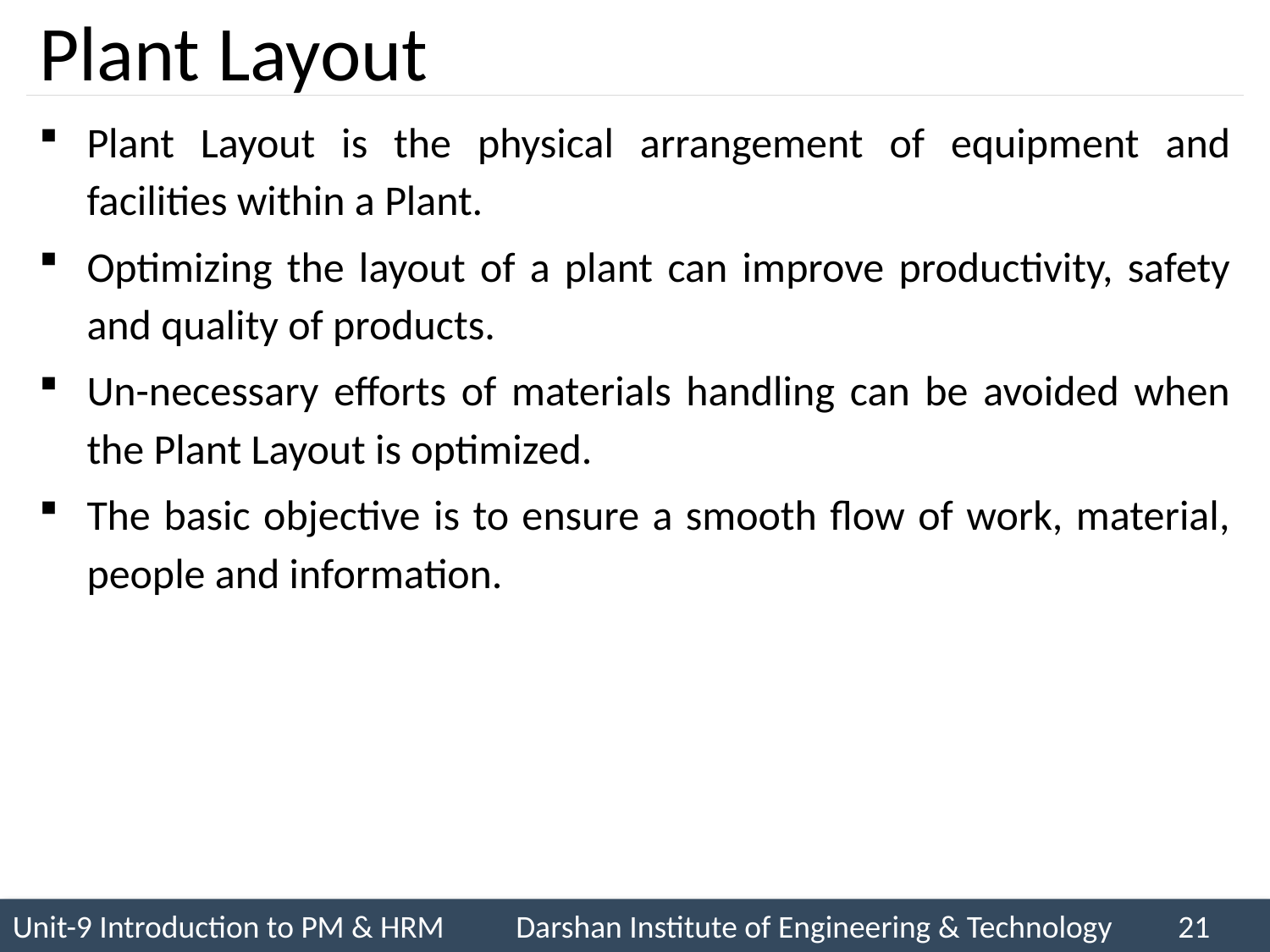

# Plant Layout
Plant Layout is the physical arrangement of equipment and facilities within a Plant.
Optimizing the layout of a plant can improve productivity, safety and quality of products.
Un-necessary efforts of materials handling can be avoided when the Plant Layout is optimized.
The basic objective is to ensure a smooth flow of work, material, people and information.